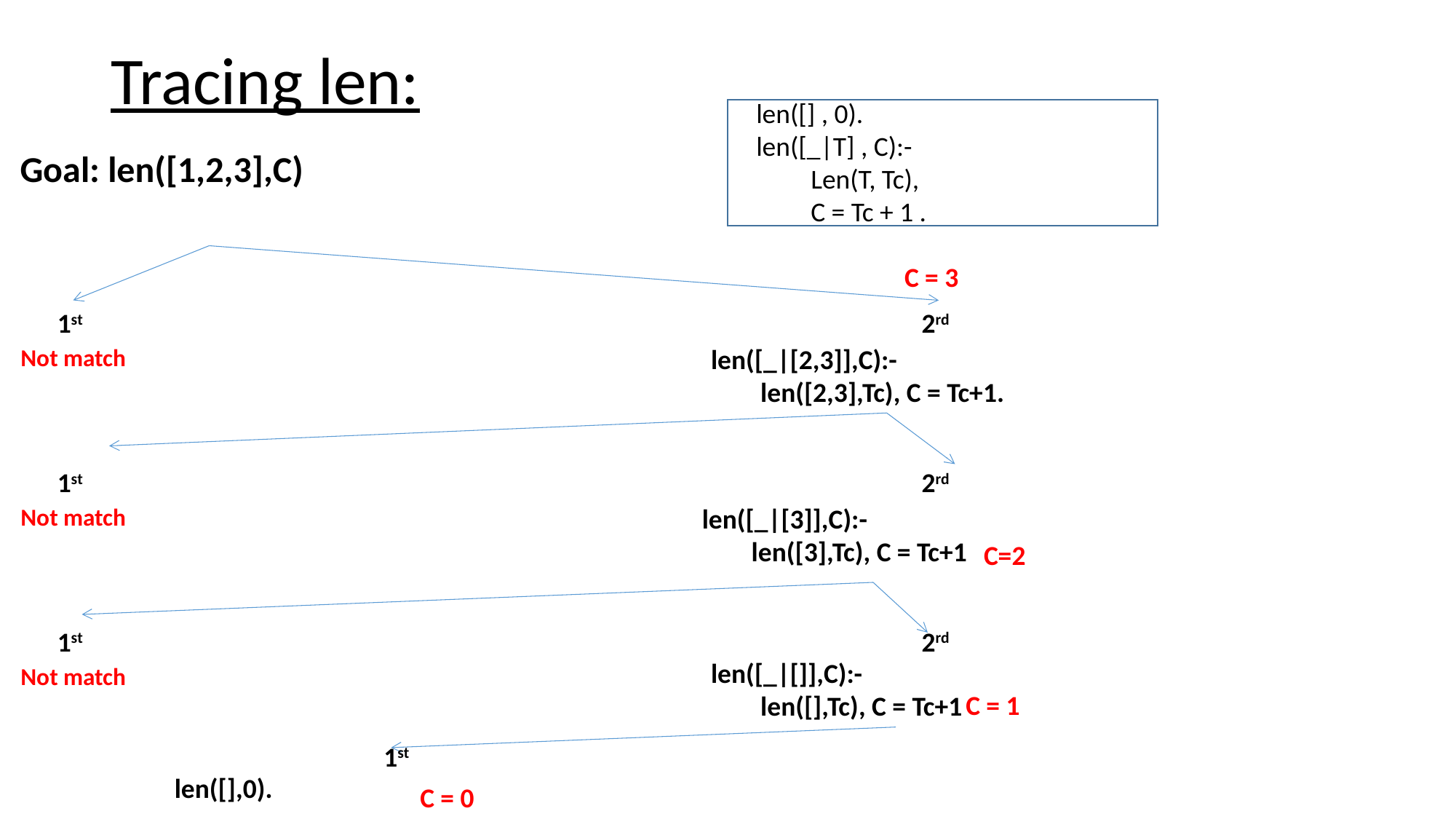

# Tracing len:
len([] , 0).
len([_|T] , C):-
Len(T, Tc),
C = Tc + 1 .

Goal: len([1,2,3],C)

C = 3
1st
2rd
Not match
len([_|[2,3]],C):-
        len([2,3],Tc), C = Tc+1.
1st
2rd
Not match
len([_|[3]],C):-
        len([3],Tc), C = Tc+1
C=2
1st
2rd
len([_|[]],C):-
        len([],Tc), C = Tc+1
Not match
C = 1
1st
len([],0).
C = 0